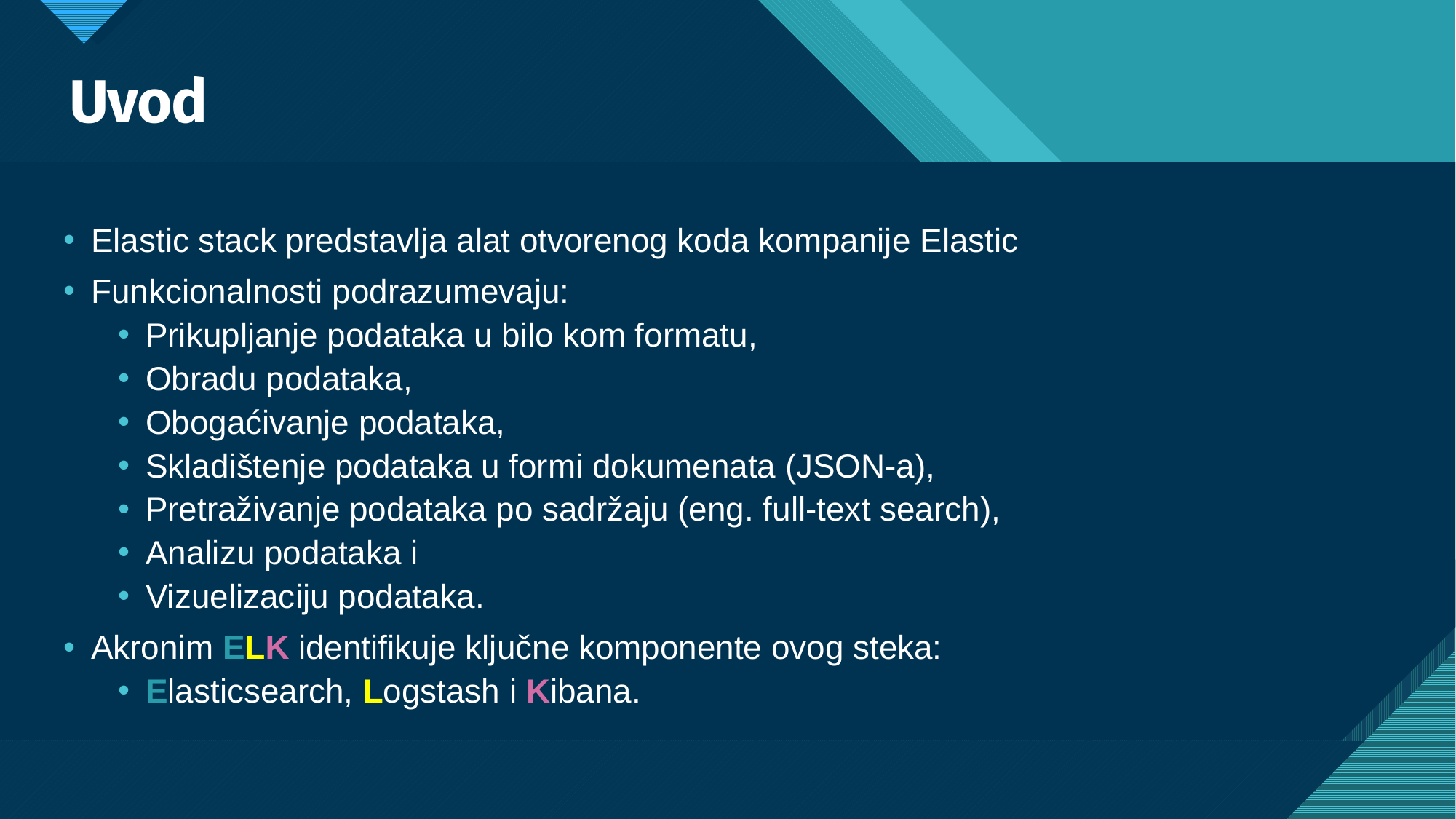

# Uvod
Elastic stack predstavlja alat otvorenog koda kompanije Elastic
Funkcionalnosti podrazumevaju:
Prikupljanje podataka u bilo kom formatu,
Obradu podataka,
Obogaćivanje podataka,
Skladištenje podataka u formi dokumenata (JSON-a),
Pretraživanje podataka po sadržaju (eng. full-text search),
Analizu podataka i
Vizuelizaciju podataka.
Akronim ELK identifikuje ključne komponente ovog steka:
Elasticsearch, Logstash i Kibana.